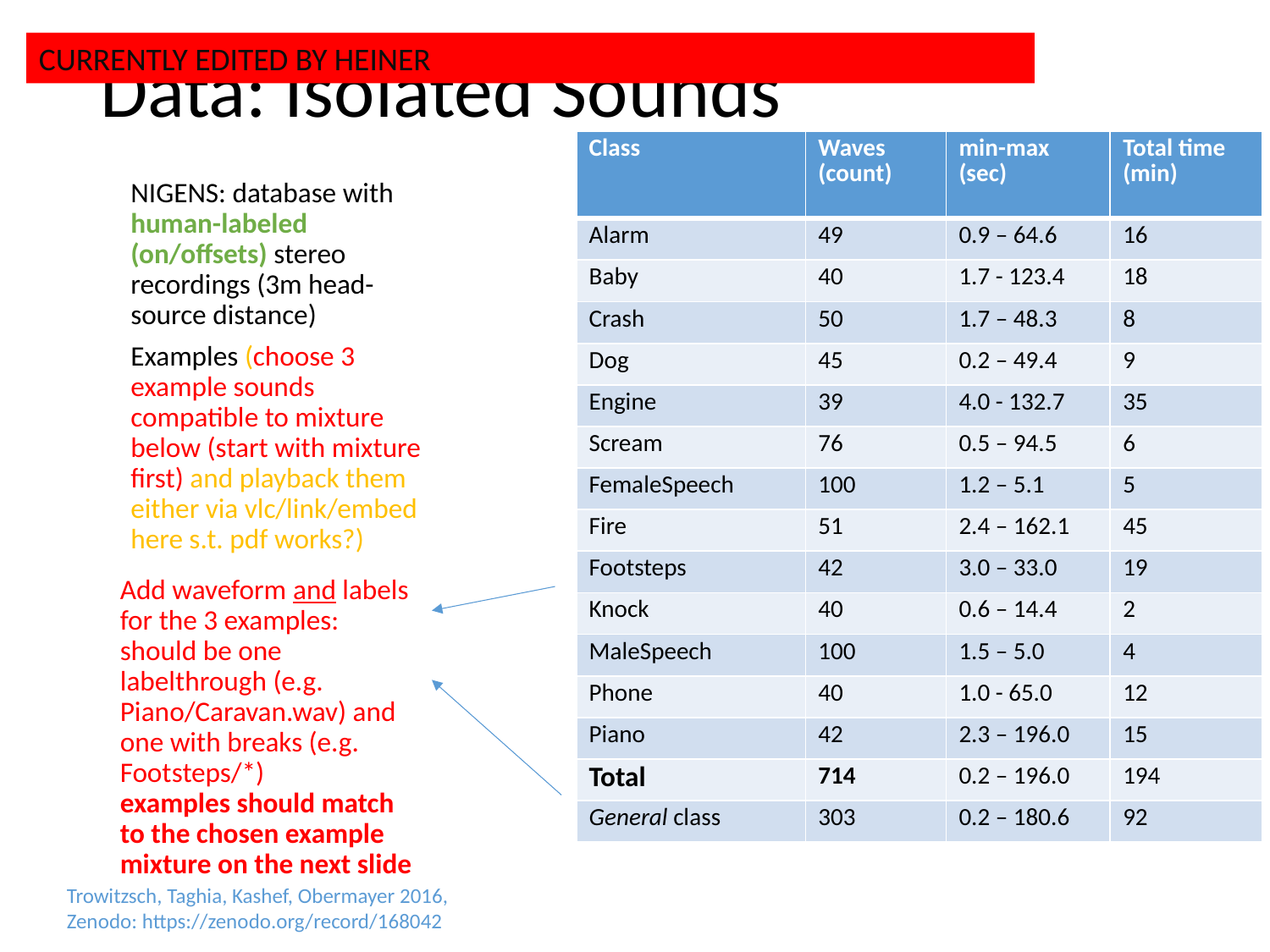

# Data: Isolated Sounds
CURRENTLY EDITED BY HEINER
| Class | Waves (count) | min-max (sec) | Total time (min) |
| --- | --- | --- | --- |
| Alarm | 49 | 0.9 – 64.6 | 16 |
| Baby | 40 | 1.7 - 123.4 | 18 |
| Crash | 50 | 1.7 – 48.3 | 8 |
| Dog | 45 | 0.2 – 49.4 | 9 |
| Engine | 39 | 4.0 - 132.7 | 35 |
| Scream | 76 | 0.5 – 94.5 | 6 |
| FemaleSpeech | 100 | 1.2 – 5.1 | 5 |
| Fire | 51 | 2.4 – 162.1 | 45 |
| Footsteps | 42 | 3.0 – 33.0 | 19 |
| Knock | 40 | 0.6 – 14.4 | 2 |
| MaleSpeech | 100 | 1.5 – 5.0 | 4 |
| Phone | 40 | 1.0 - 65.0 | 12 |
| Piano | 42 | 2.3 – 196.0 | 15 |
| Total | 714 | 0.2 – 196.0 | 194 |
| General class | 303 | 0.2 – 180.6 | 92 |
NIGENS: database with human-labeled (on/offsets) stereo recordings (3m head-source distance)
Examples (choose 3 example sounds compatible to mixture below (start with mixture first) and playback them either via vlc/link/embed here s.t. pdf works?)
Add waveform and labels for the 3 examples: should be one labelthrough (e.g. Piano/Caravan.wav) and one with breaks (e.g. Footsteps/*)
examples should match to the chosen example mixture on the next slide
Trowitzsch, Taghia, Kashef, Obermayer 2016,
Zenodo: https://zenodo.org/record/168042